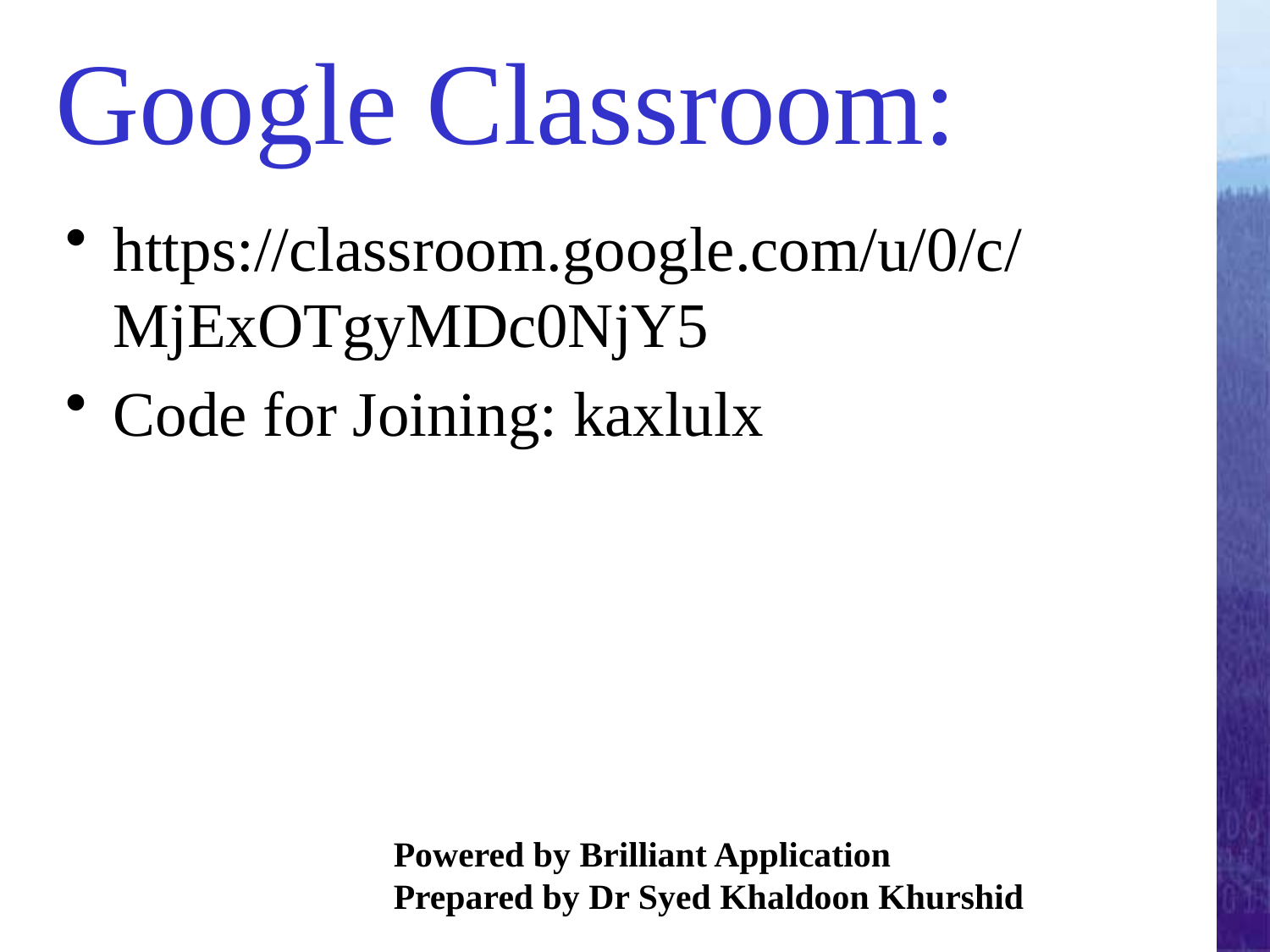

# Google Classroom:
https://classroom.google.com/u/0/c/MjExOTgyMDc0NjY5
Code for Joining: kaxlulx